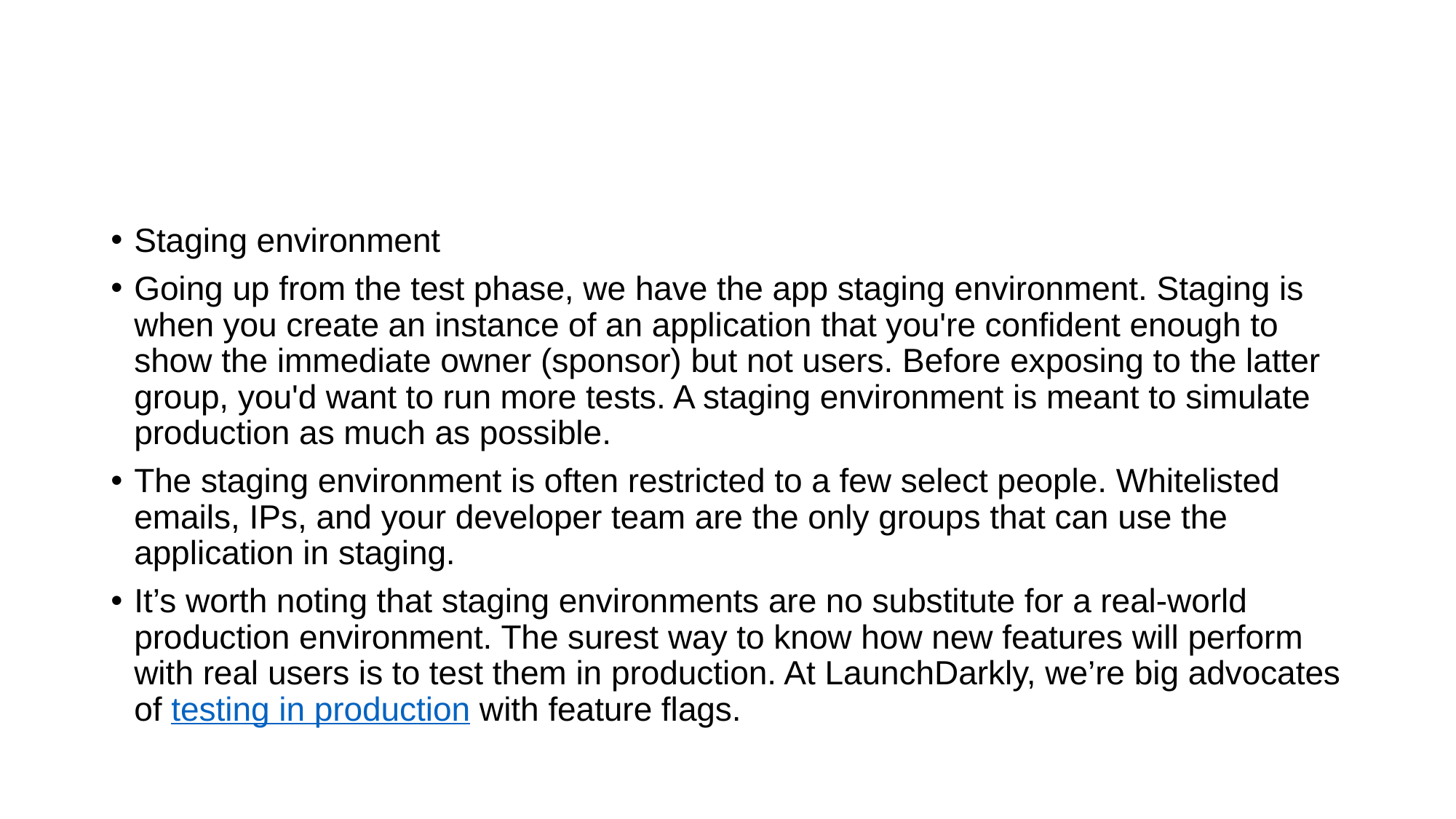

#
Staging environment
Going up from the test phase, we have the app staging environment. Staging is when you create an instance of an application that you're confident enough to show the immediate owner (sponsor) but not users. Before exposing to the latter group, you'd want to run more tests. A staging environment is meant to simulate production as much as possible.
The staging environment is often restricted to a few select people. Whitelisted emails, IPs, and your developer team are the only groups that can use the application in staging.
It’s worth noting that staging environments are no substitute for a real-world production environment. The surest way to know how new features will perform with real users is to test them in production. At LaunchDarkly, we’re big advocates of testing in production with feature flags.